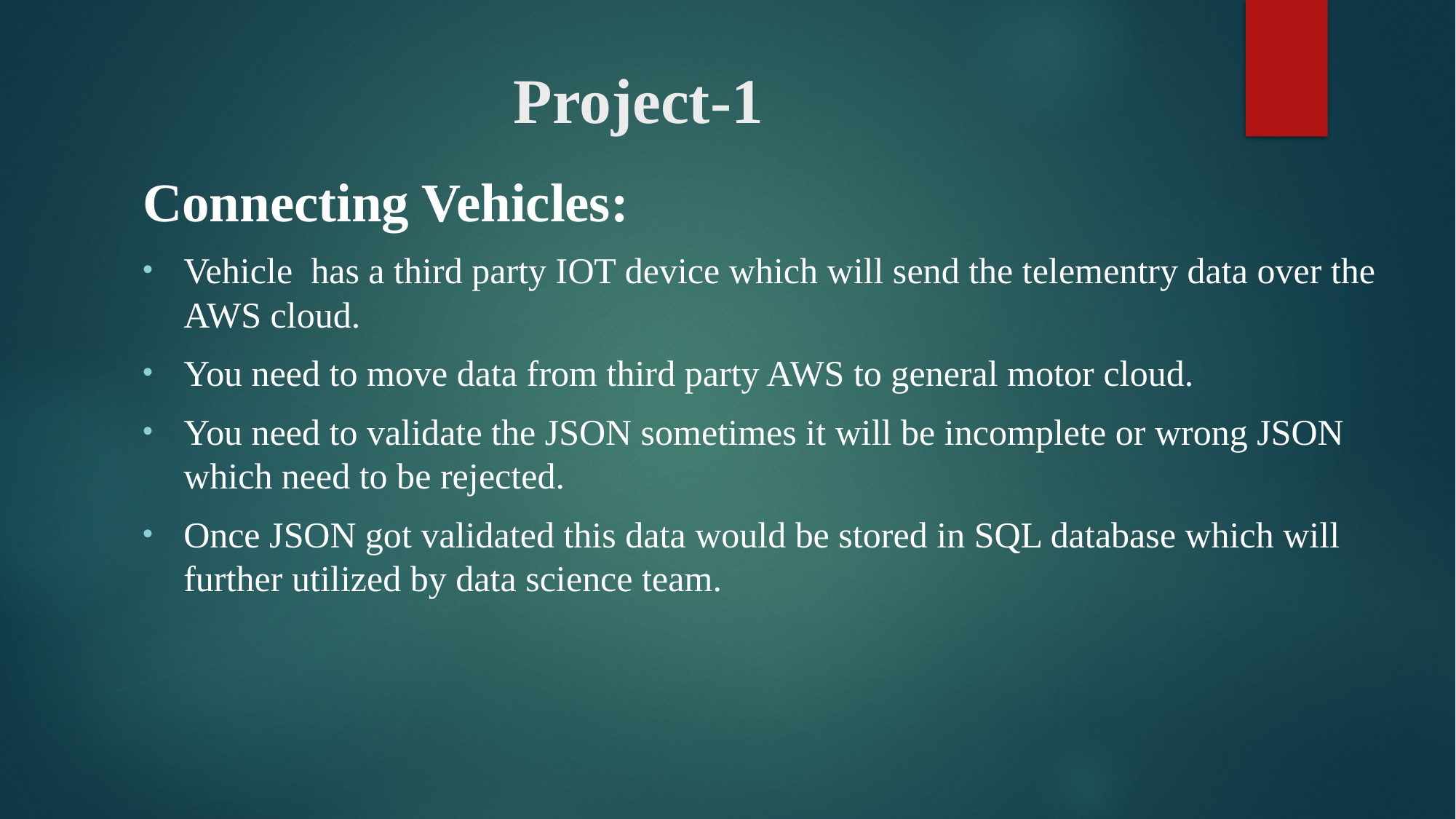

# Project-1
Connecting Vehicles:
Vehicle  has a third party IOT device which will send the telementry data over the AWS cloud.
You need to move data from third party AWS to general motor cloud.
You need to validate the JSON sometimes it will be incomplete or wrong JSON which need to be rejected.
Once JSON got validated this data would be stored in SQL database which will further utilized by data science team.